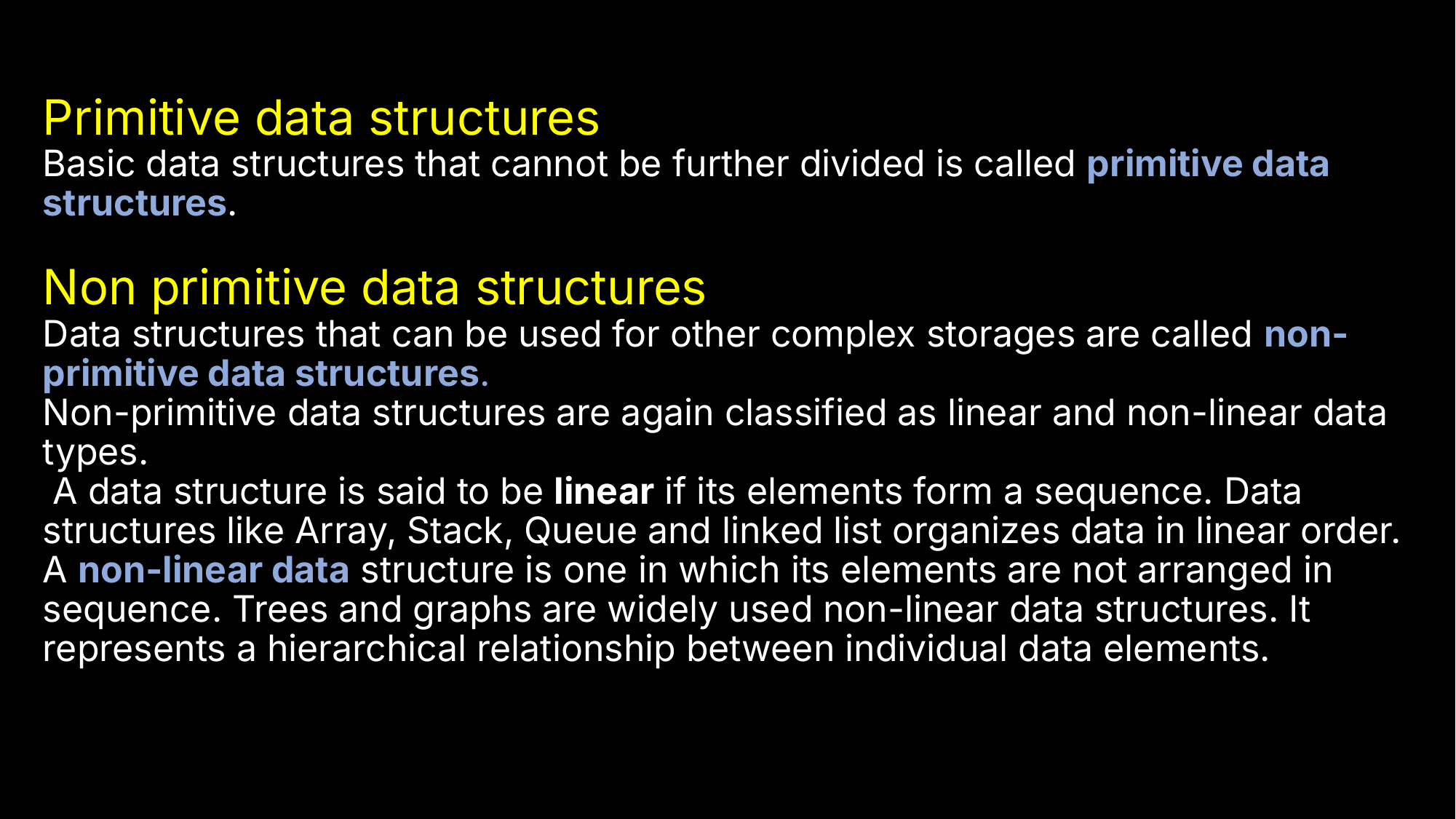

# Primitive data structures Basic data structures that cannot be further divided is called primitive data structures. Non primitive data structures Data structures that can be used for other complex storages are called non-primitive data structures. Non-primitive data structures are again classified as linear and non-linear data types. A data structure is said to be linear if its elements form a sequence. Data structures like Array, Stack, Queue and linked list organizes data in linear order. A non-linear data structure is one in which its elements are not arranged in sequence. Trees and graphs are widely used non-linear data structures. It represents a hierarchical relationship between individual data elements.